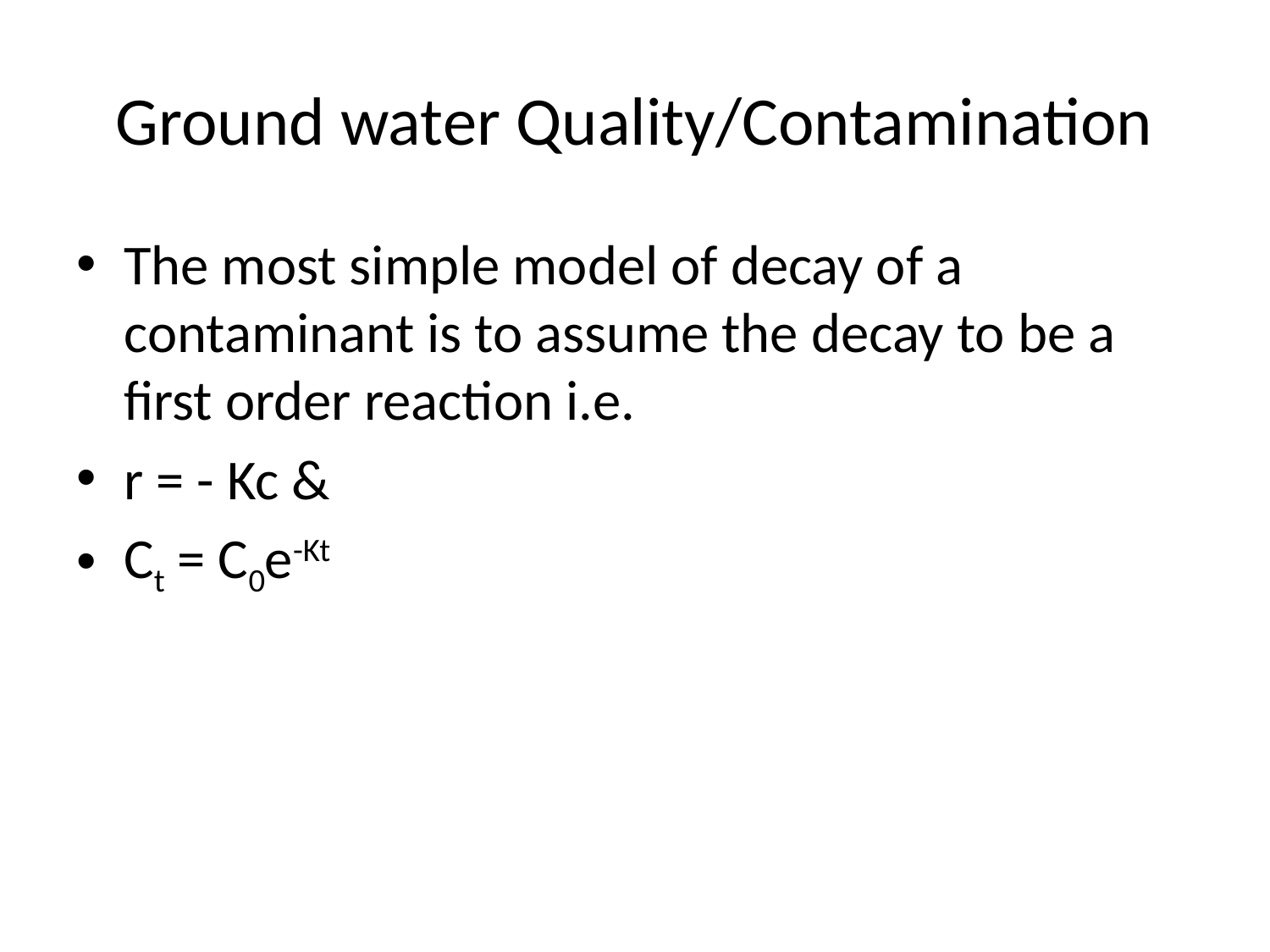

# Ground water Quality/Contamination
The most simple model of decay of a contaminant is to assume the decay to be a first order reaction i.e.
r = - Kc &
Ct = C0e-Kt